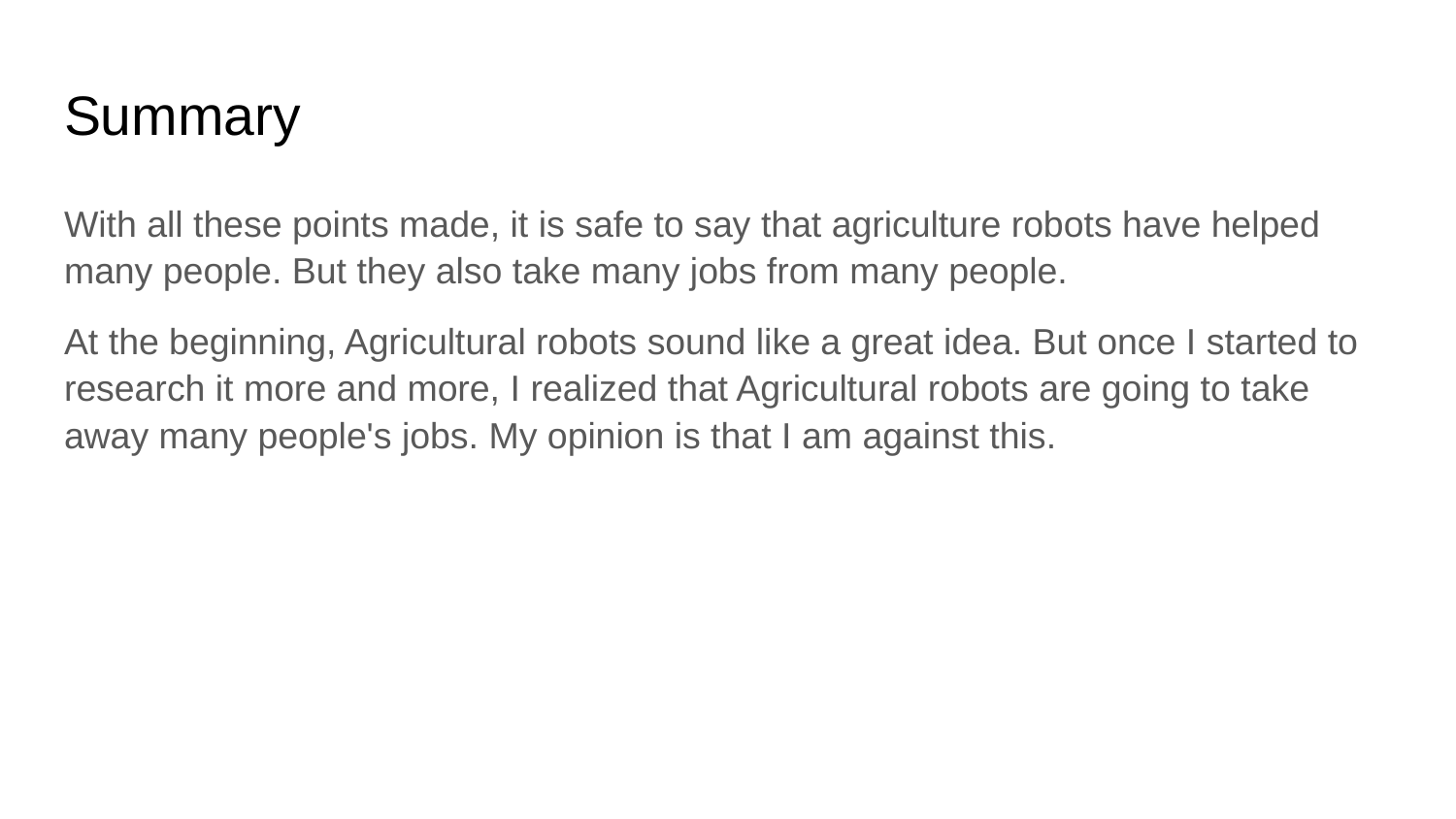

# Summary
With all these points made, it is safe to say that agriculture robots have helped many people. But they also take many jobs from many people.
At the beginning, Agricultural robots sound like a great idea. But once I started to research it more and more, I realized that Agricultural robots are going to take away many people's jobs. My opinion is that I am against this.